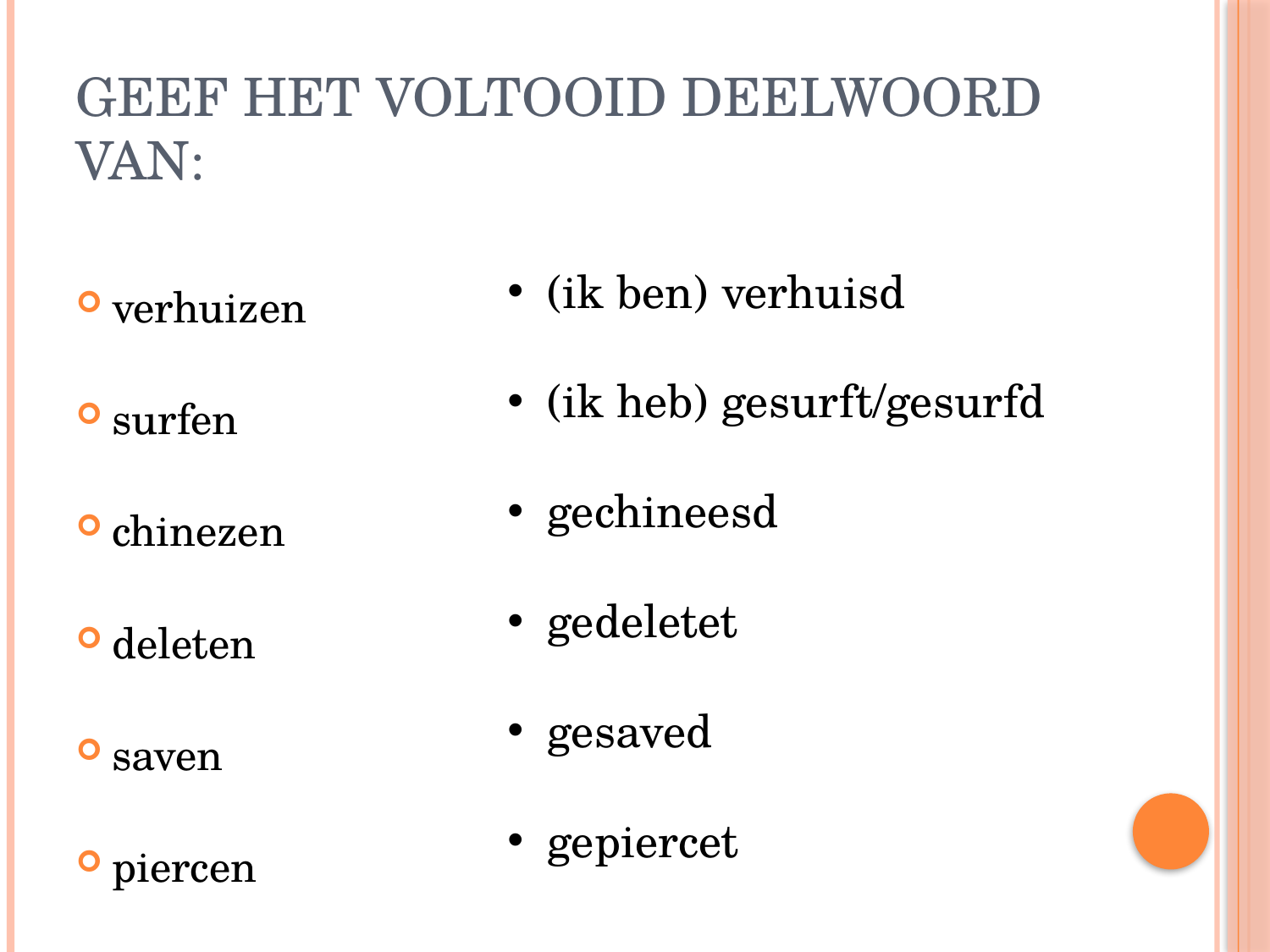

# Geef het voltooid deelwoord van:
verhuizen
surfen
chinezen
deleten
saven
piercen

(ik ben) verhuisd

(ik heb) gesurft/gesurfd

gechineesd

gedeletet

gesaved

gepiercet